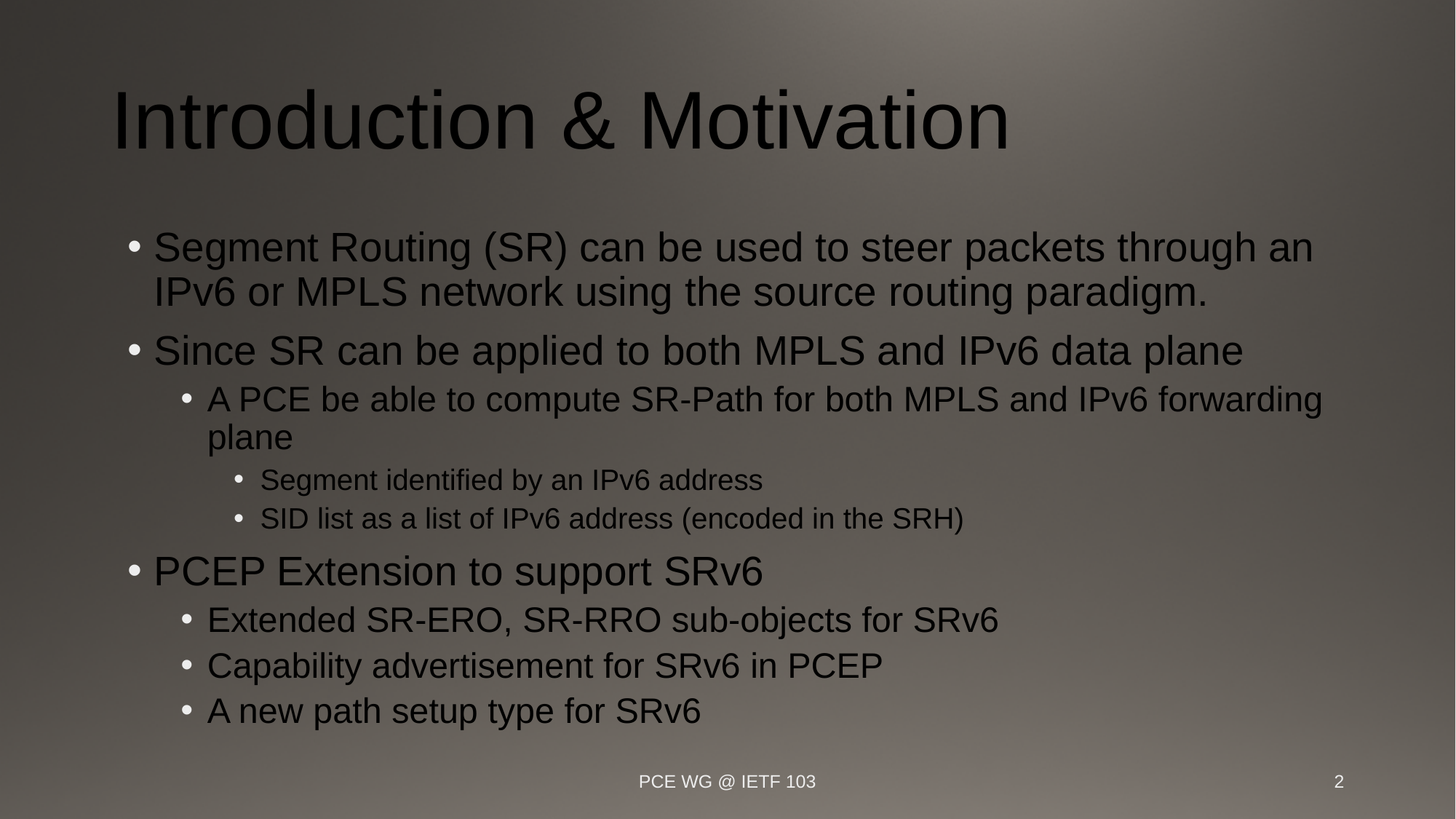

# Introduction & Motivation
Segment Routing (SR) can be used to steer packets through an IPv6 or MPLS network using the source routing paradigm.
Since SR can be applied to both MPLS and IPv6 data plane
A PCE be able to compute SR-Path for both MPLS and IPv6 forwarding plane
Segment identified by an IPv6 address
SID list as a list of IPv6 address (encoded in the SRH)
PCEP Extension to support SRv6
Extended SR-ERO, SR-RRO sub-objects for SRv6
Capability advertisement for SRv6 in PCEP
A new path setup type for SRv6

PCE WG @ IETF 103
2